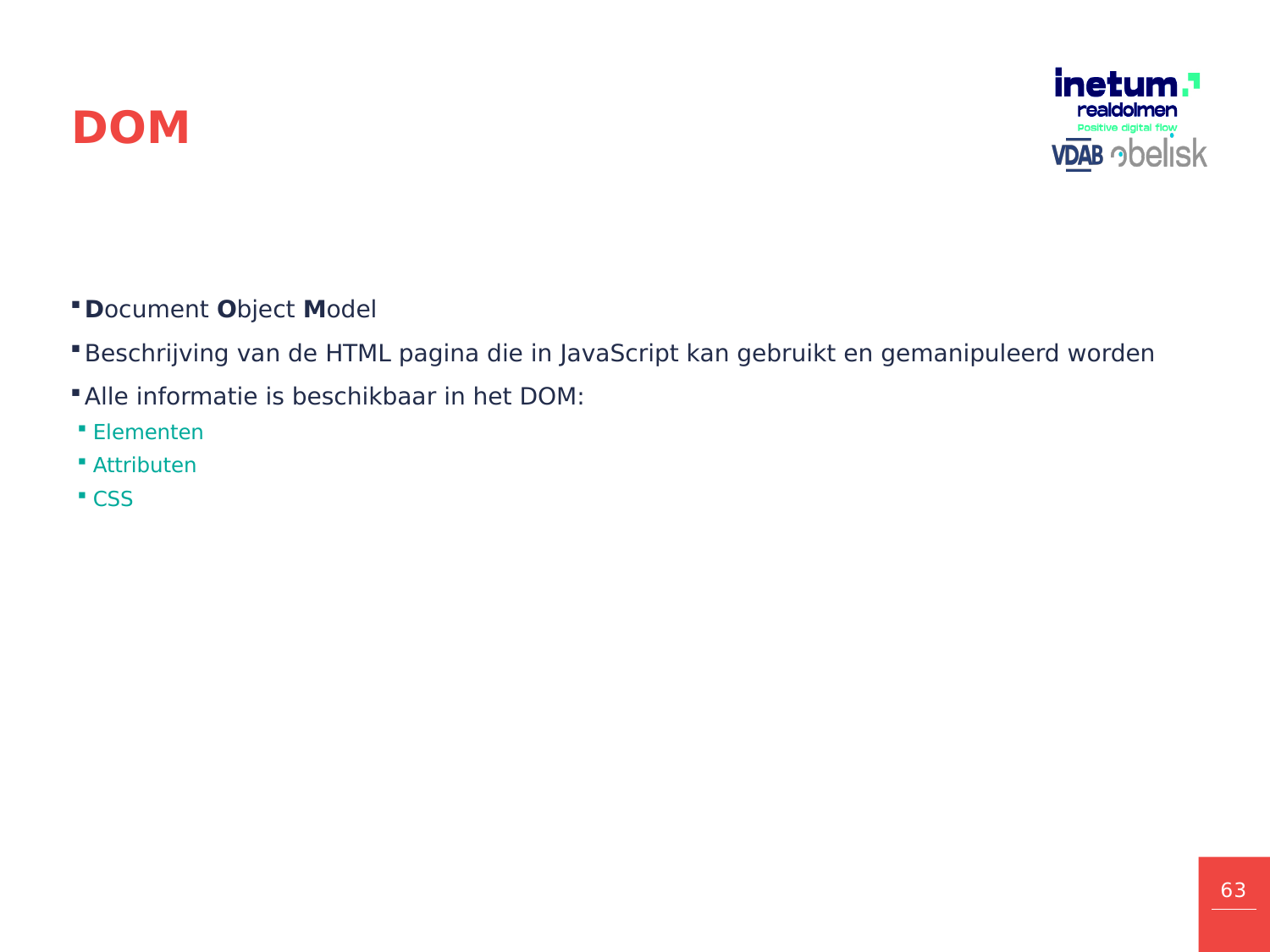

# DOM
Document Object Model
Beschrijving van de HTML pagina die in JavaScript kan gebruikt en gemanipuleerd worden
Alle informatie is beschikbaar in het DOM:
Elementen
Attributen
CSS